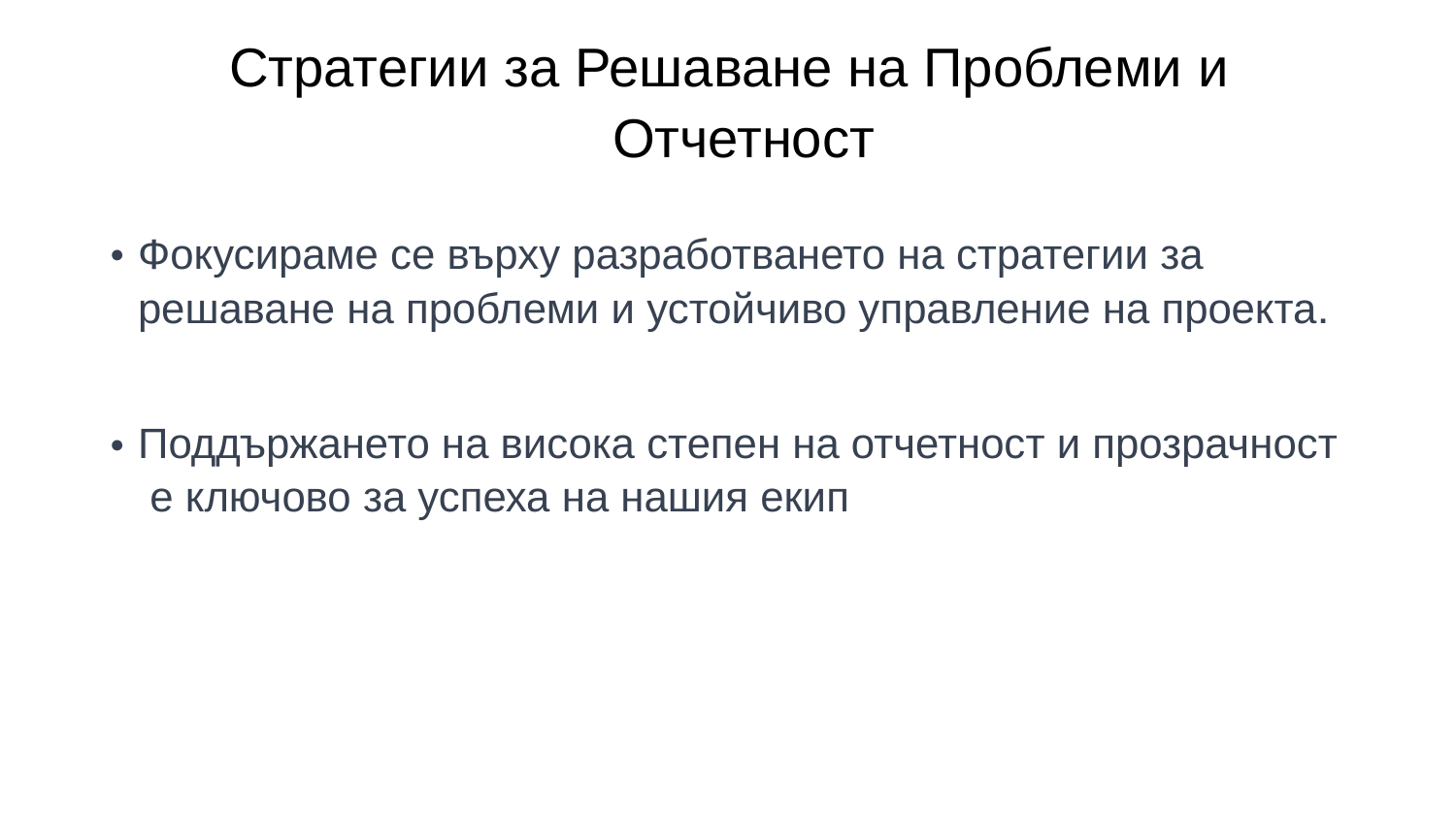

# Стратегии за Решаване на Проблеми и  Отчетност
Фокусираме се върху разработването на стратегии за  решаване на проблеми и устойчиво управление на проекта.

Поддържането на висока степен на отчетност и прозрачност  е ключово за успеха на нашия екип